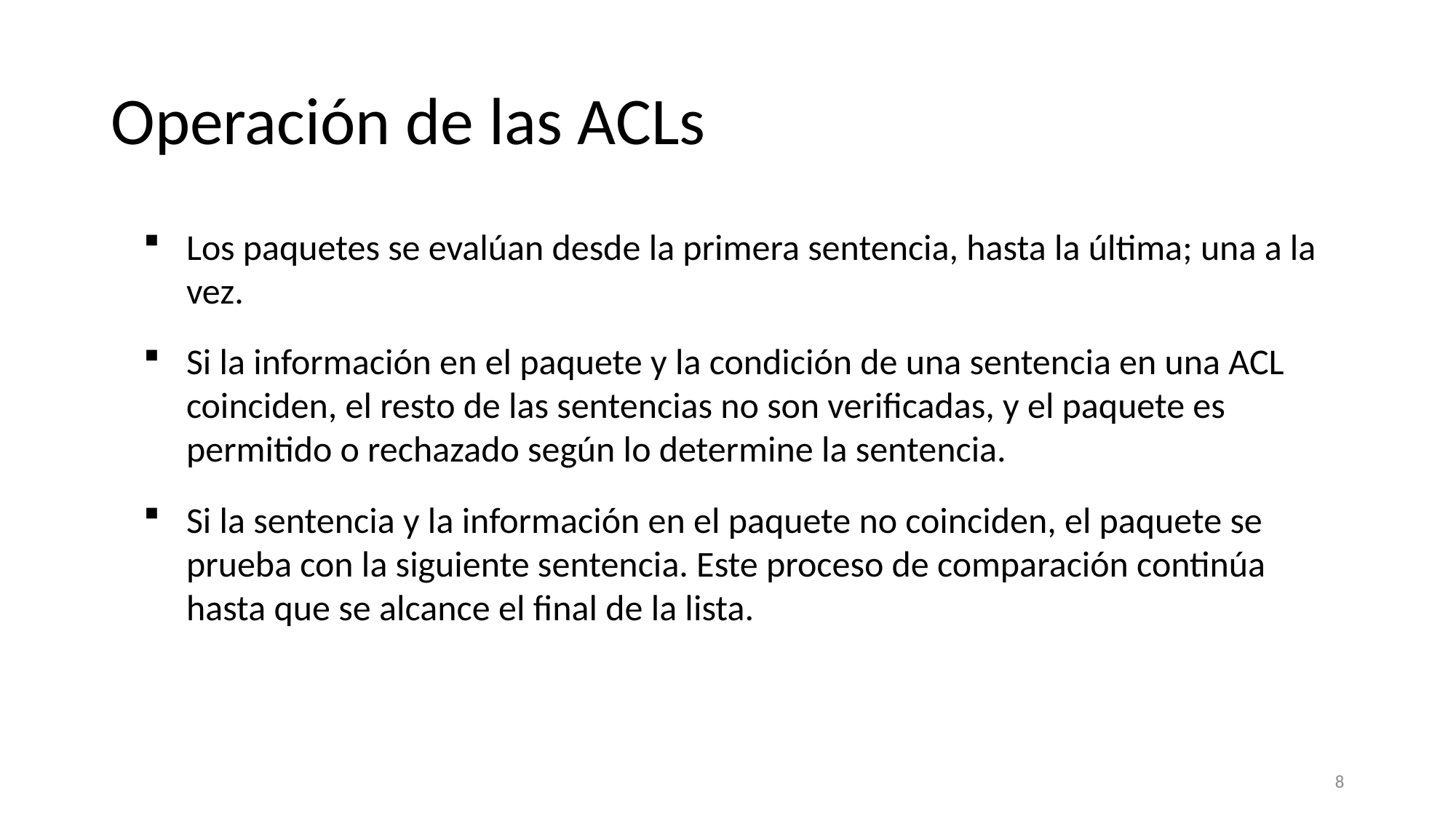

# Operación de las ACLs
Los paquetes se evalúan desde la primera sentencia, hasta la última; una a la vez.
Si la información en el paquete y la condición de una sentencia en una ACL coinciden, el resto de las sentencias no son verificadas, y el paquete es permitido o rechazado según lo determine la sentencia.
Si la sentencia y la información en el paquete no coinciden, el paquete se prueba con la siguiente sentencia. Este proceso de comparación continúa hasta que se alcance el final de la lista.

8